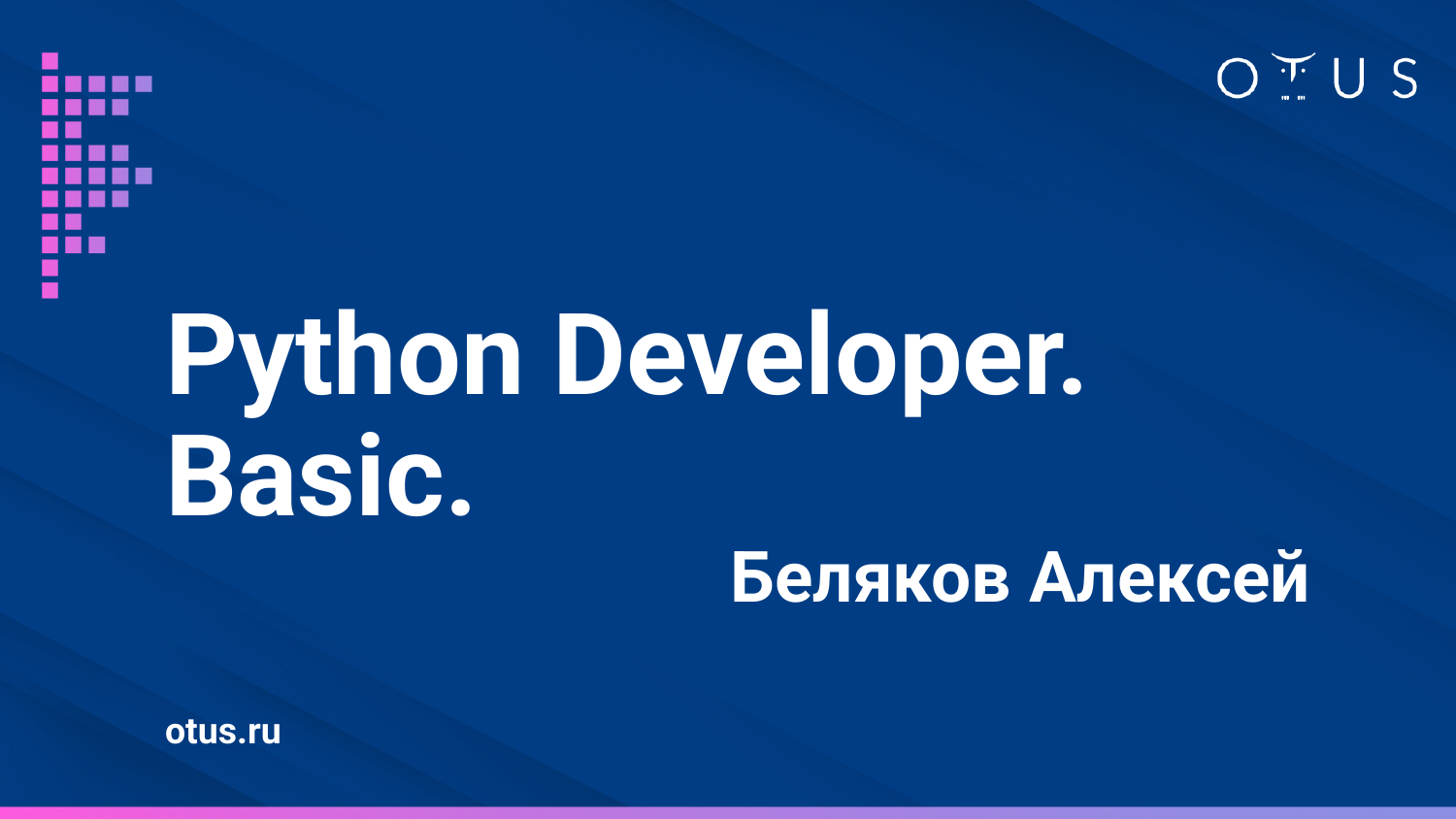

# Python Developer. Basic.
Беляков Алексей

otus.ru